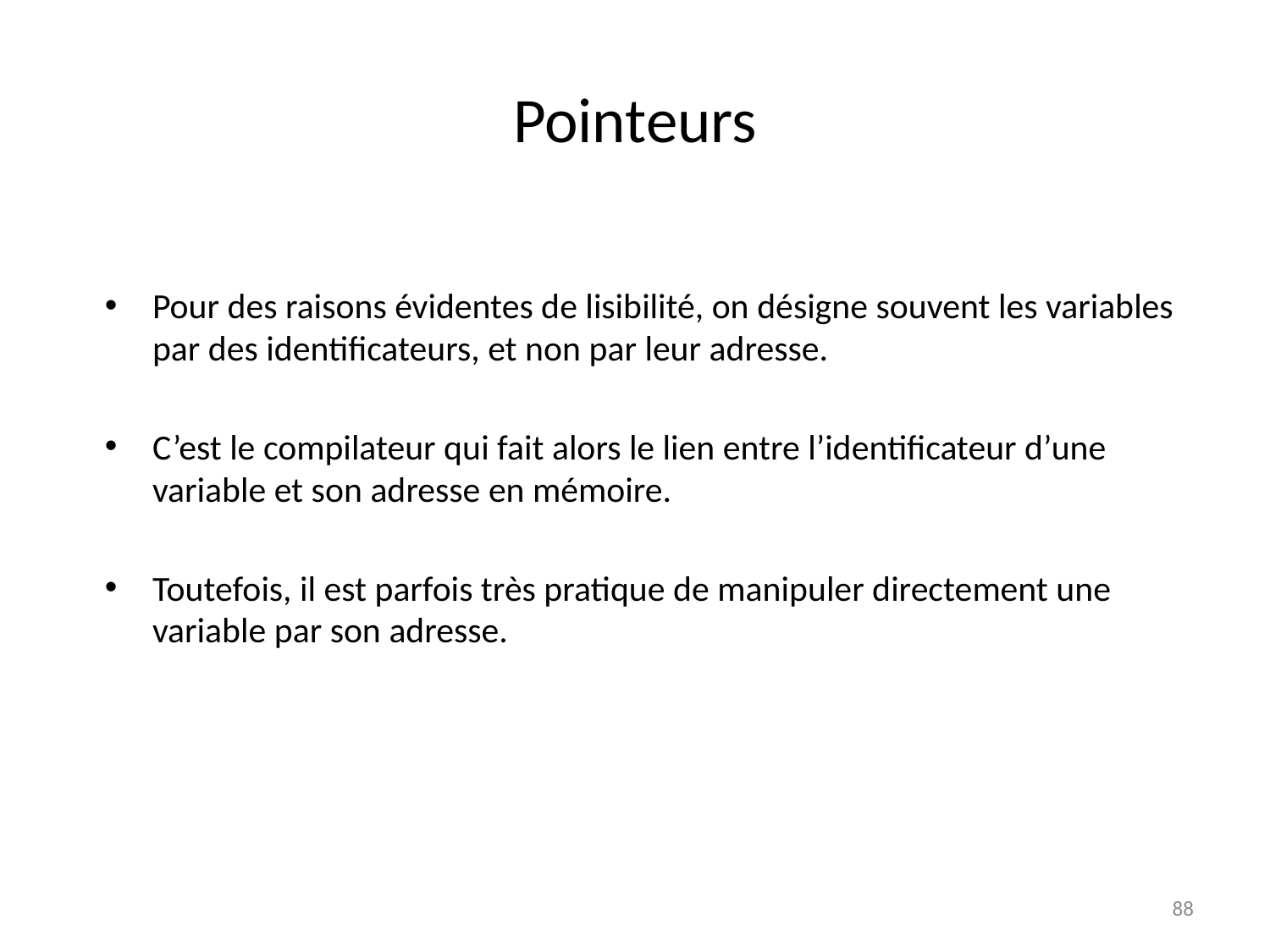

# Pointeurs

Pour des raisons évidentes de lisibilité, on désigne souvent les variables par des identificateurs, et non par leur adresse.

C’est le compilateur qui fait alors le lien entre l’identificateur d’une variable et son adresse en mémoire.

Toutefois, il est parfois très pratique de manipuler directement une variable par son adresse.
88